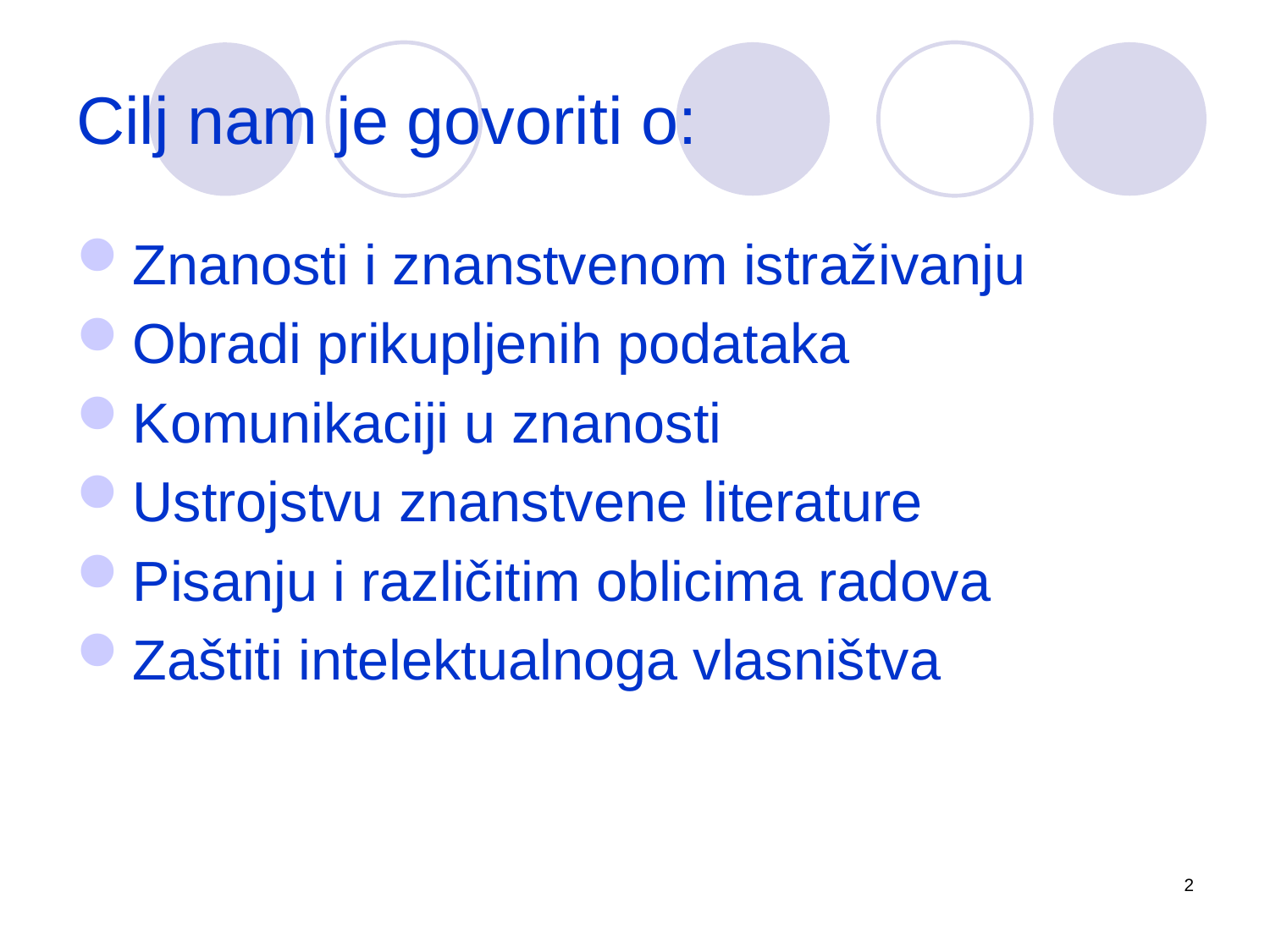

# Cilj nam je govoriti o:
Znanosti i znanstvenom istraživanju
Obradi prikupljenih podataka
Komunikaciji u znanosti
Ustrojstvu znanstvene literature
Pisanju i različitim oblicima radova
Zaštiti intelektualnoga vlasništva
2